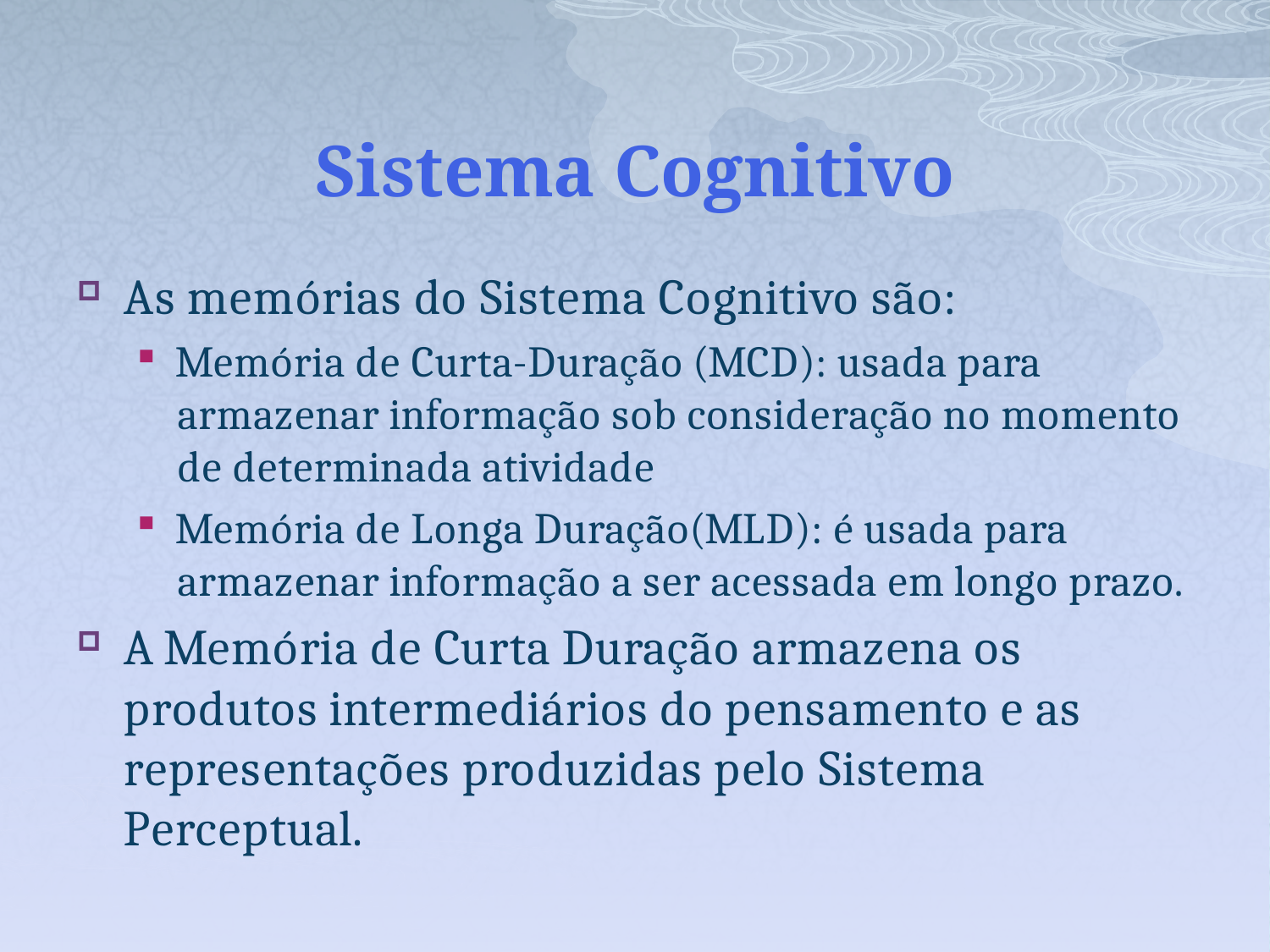

# Sistema Cognitivo
As memórias do Sistema Cognitivo são:
Memória de Curta-Duração (MCD): usada para armazenar informação sob consideração no momento de determinada atividade
Memória de Longa Duração(MLD): é usada para armazenar informação a ser acessada em longo prazo.
A Memória de Curta Duração armazena os produtos intermediários do pensamento e as representações produzidas pelo Sistema Perceptual.